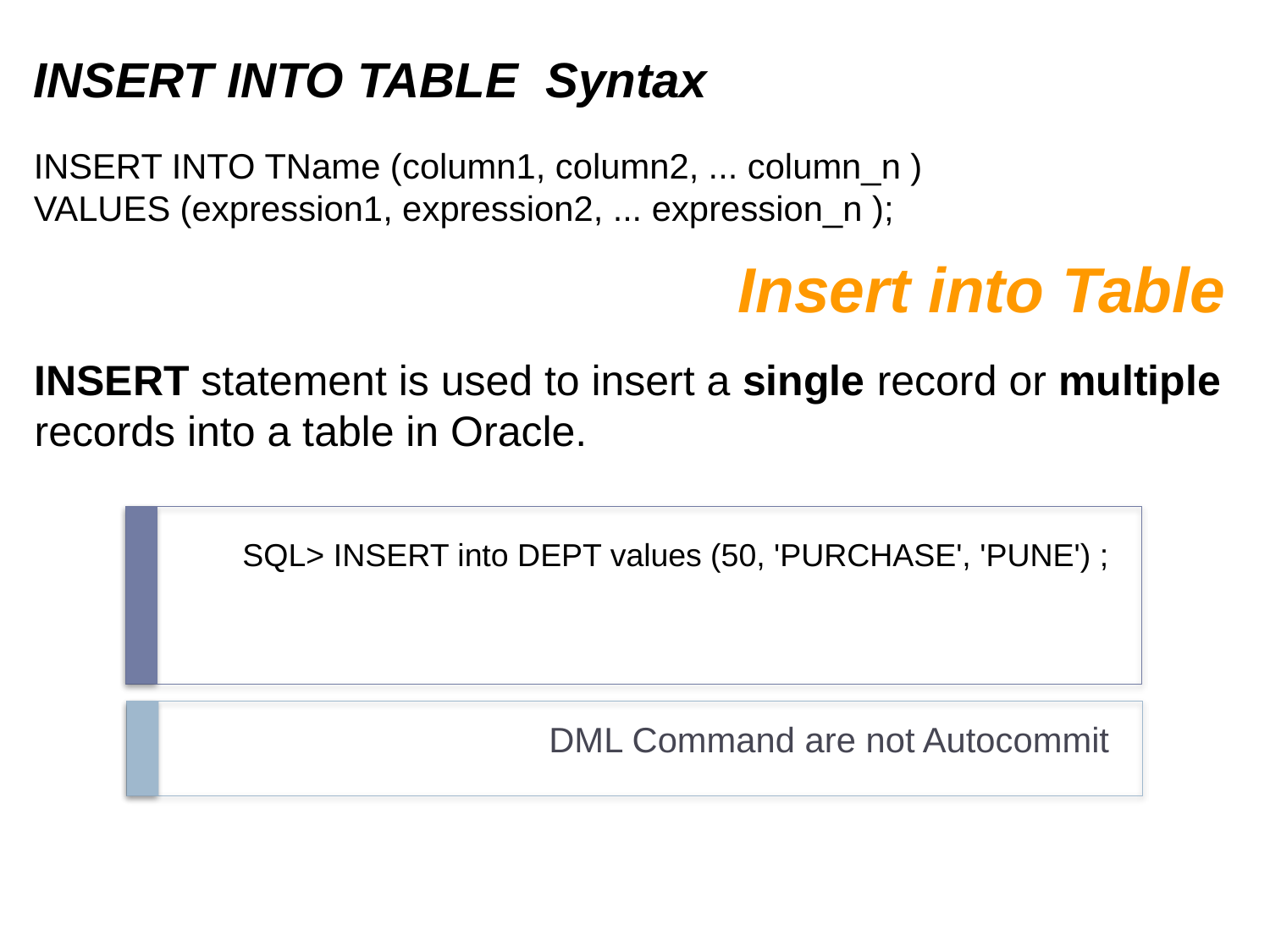

INSERT INTO TABLE  Syntax
INSERT INTO TName (column1, column2, ... column_n )
VALUES (expression1, expression2, ... expression_n );
Insert into Table
INSERT statement is used to insert a single record or multiple records into a table in Oracle.
# SQL> INSERT into DEPT values (50, 'PURCHASE', 'PUNE') ;
DML Command are not Autocommit